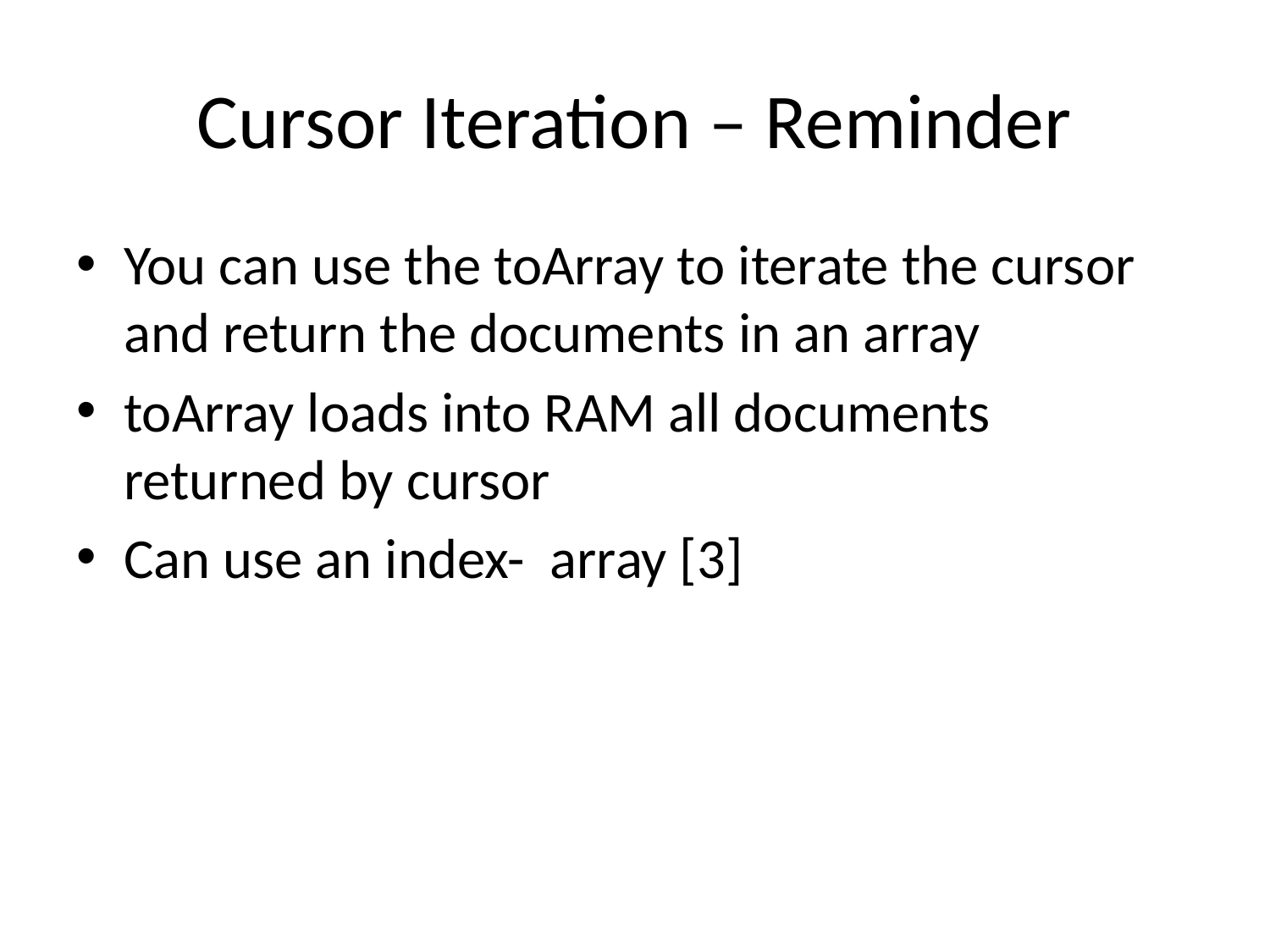

# Cursor Iteration – Reminder
You can use the toArray to iterate the cursor and return the documents in an array
toArray loads into RAM all documents returned by cursor
Can use an index-  array [3]